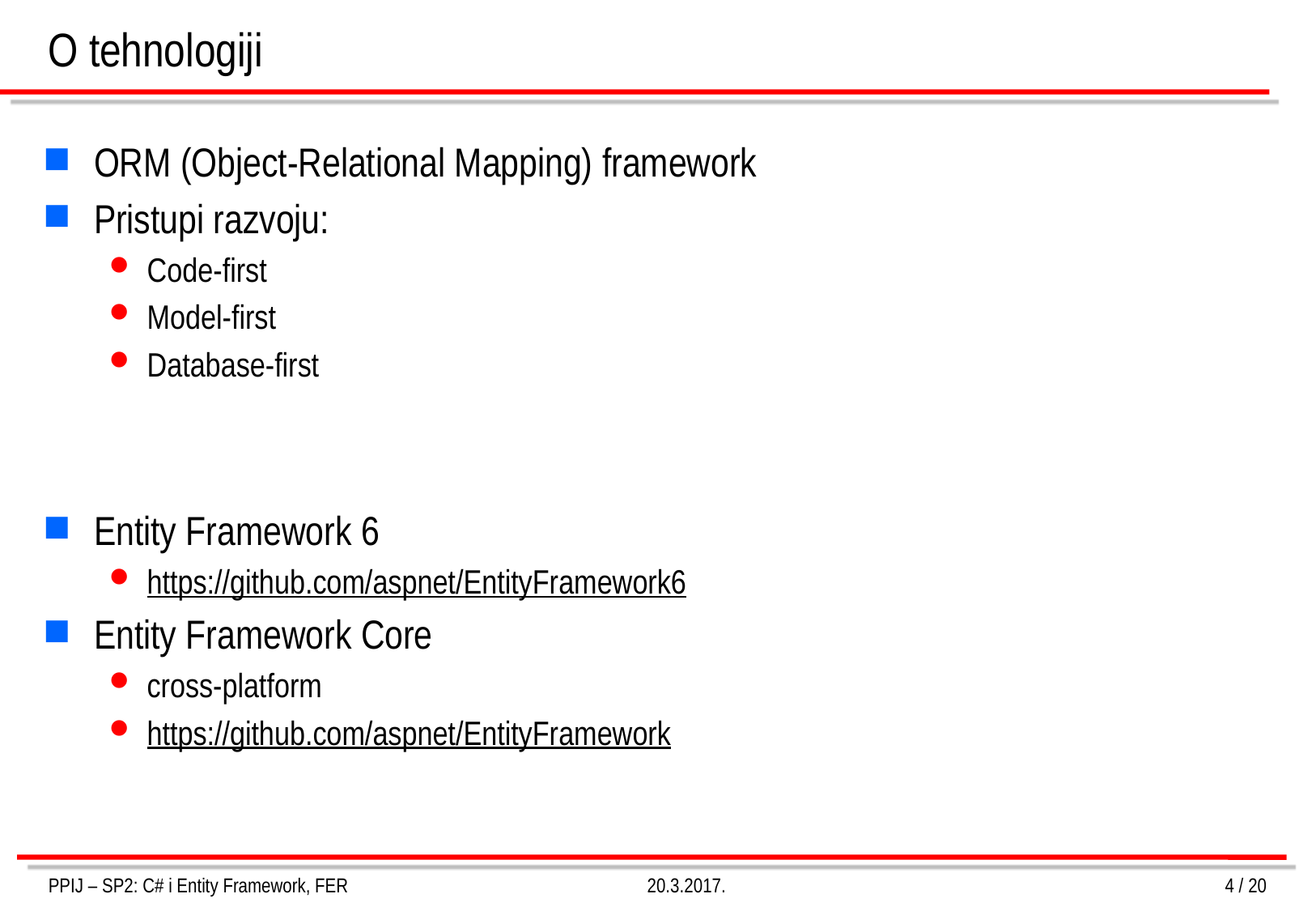

# O tehnologiji
ORM (Object-Relational Mapping) framework
Pristupi razvoju:
Code-first
Model-first
Database-first

Entity Framework 6
https://github.com/aspnet/EntityFramework6
Entity Framework Core
cross-platform
https://github.com/aspnet/EntityFramework

PPIJ – SP2: C# i Entity Framework, FER
20.3.2017.
4 / 20